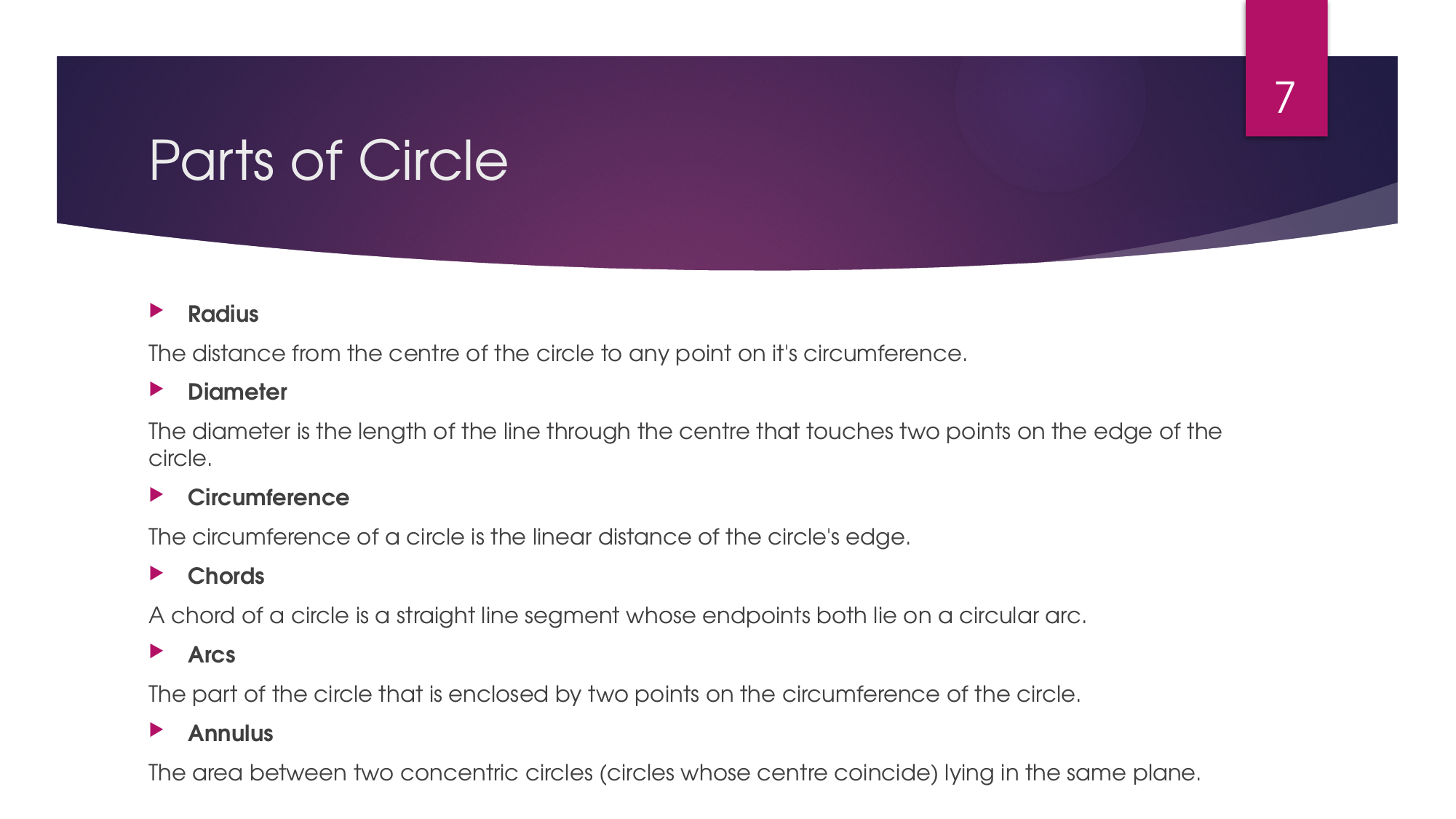

7
# Parts of Circle
Radius
The distance from the centre of the circle to any point on it's circumference.
Diameter
The diameter is the length of the line through the centre that touches two points on the edge of the circle.
Circumference
The circumference of a circle is the linear distance of the circle's edge.
Chords
A chord of a circle is a straight line segment whose endpoints both lie on a circular arc.
Arcs
The part of the circle that is enclosed by two points on the circumference of the circle.
Annulus
The area between two concentric circles (circles whose centre coincide) lying in the same plane.